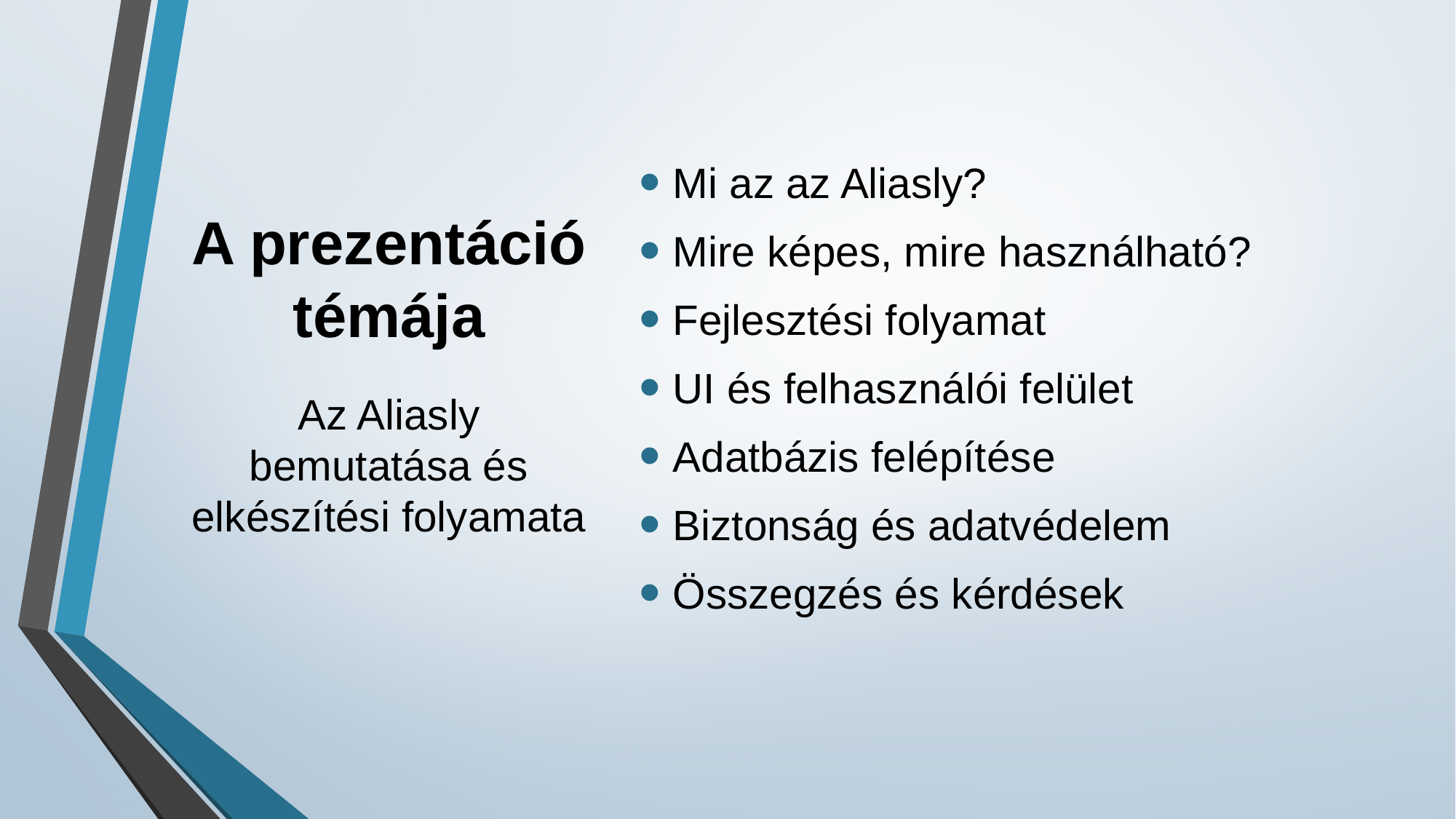

Mi az az Aliasly?
Mire képes, mire használható?
Fejlesztési folyamat
UI és felhasználói felület
Adatbázis felépítése
Biztonság és adatvédelem
Összegzés és kérdések
# A prezentáció témája
Az Aliasly bemutatása és elkészítési folyamata